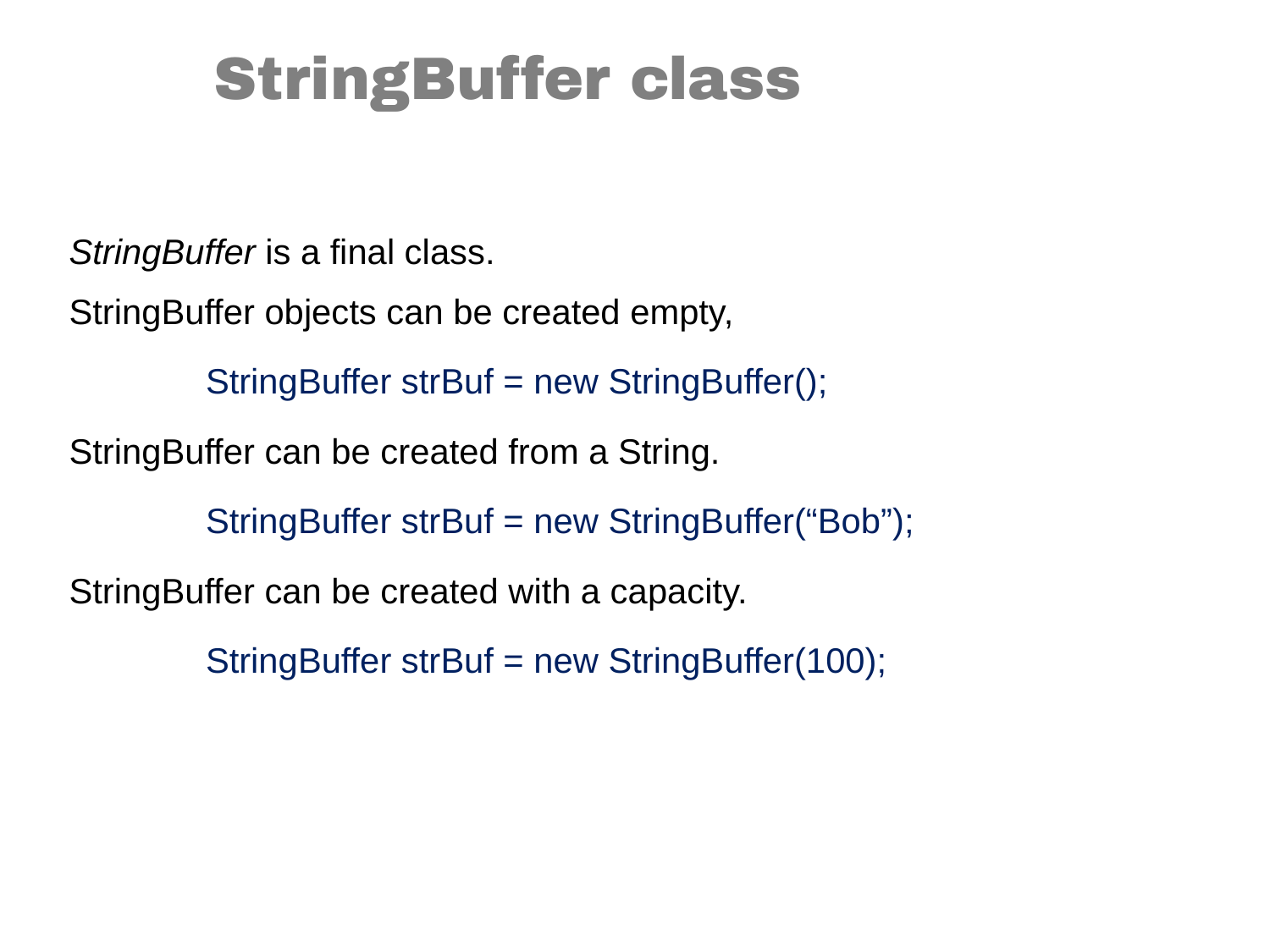

# StringBuffer class
StringBuffer is a final class.
StringBuffer objects can be created empty,
	 StringBuffer strBuf = new StringBuffer();
StringBuffer can be created from a String.
	 StringBuffer strBuf = new StringBuffer(“Bob”);
StringBuffer can be created with a capacity.
	 StringBuffer strBuf = new StringBuffer(100);